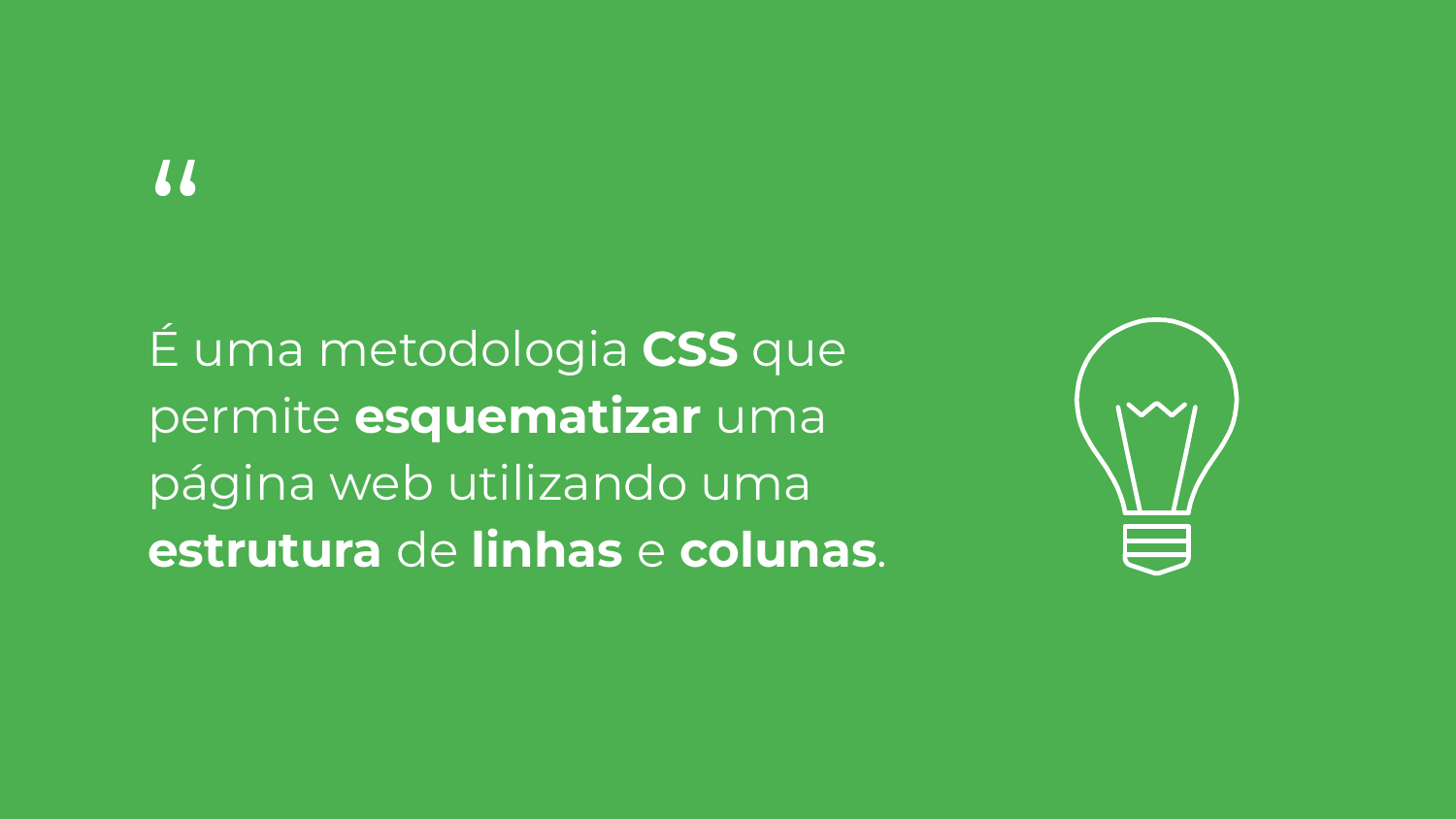

“
É uma metodologia CSS que permite esquematizar uma página web utilizando uma estrutura de linhas e colunas.